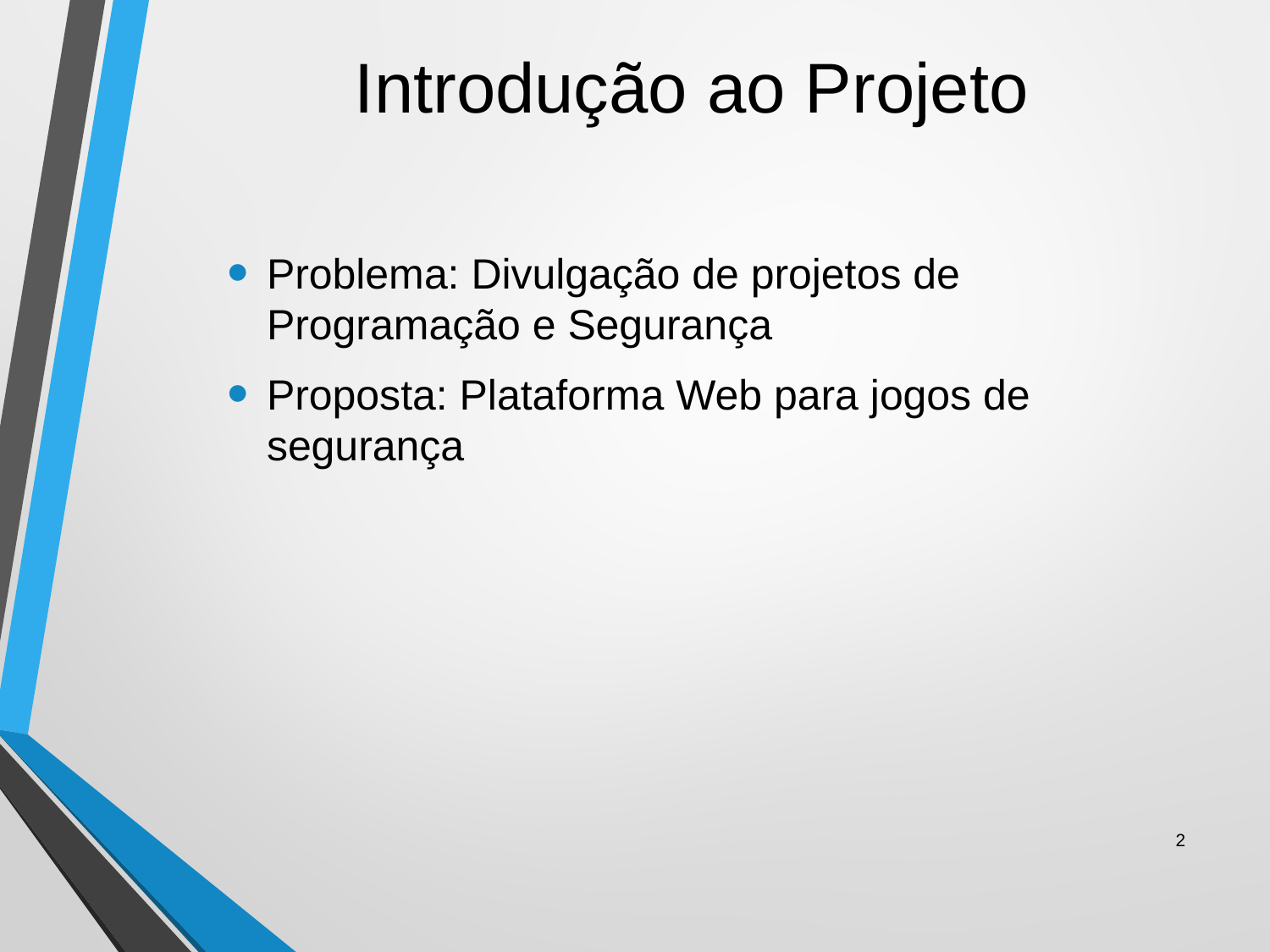

# Introdução ao Projeto
Problema: Divulgação de projetos de Programação e Segurança
Proposta: Plataforma Web para jogos de segurança
2